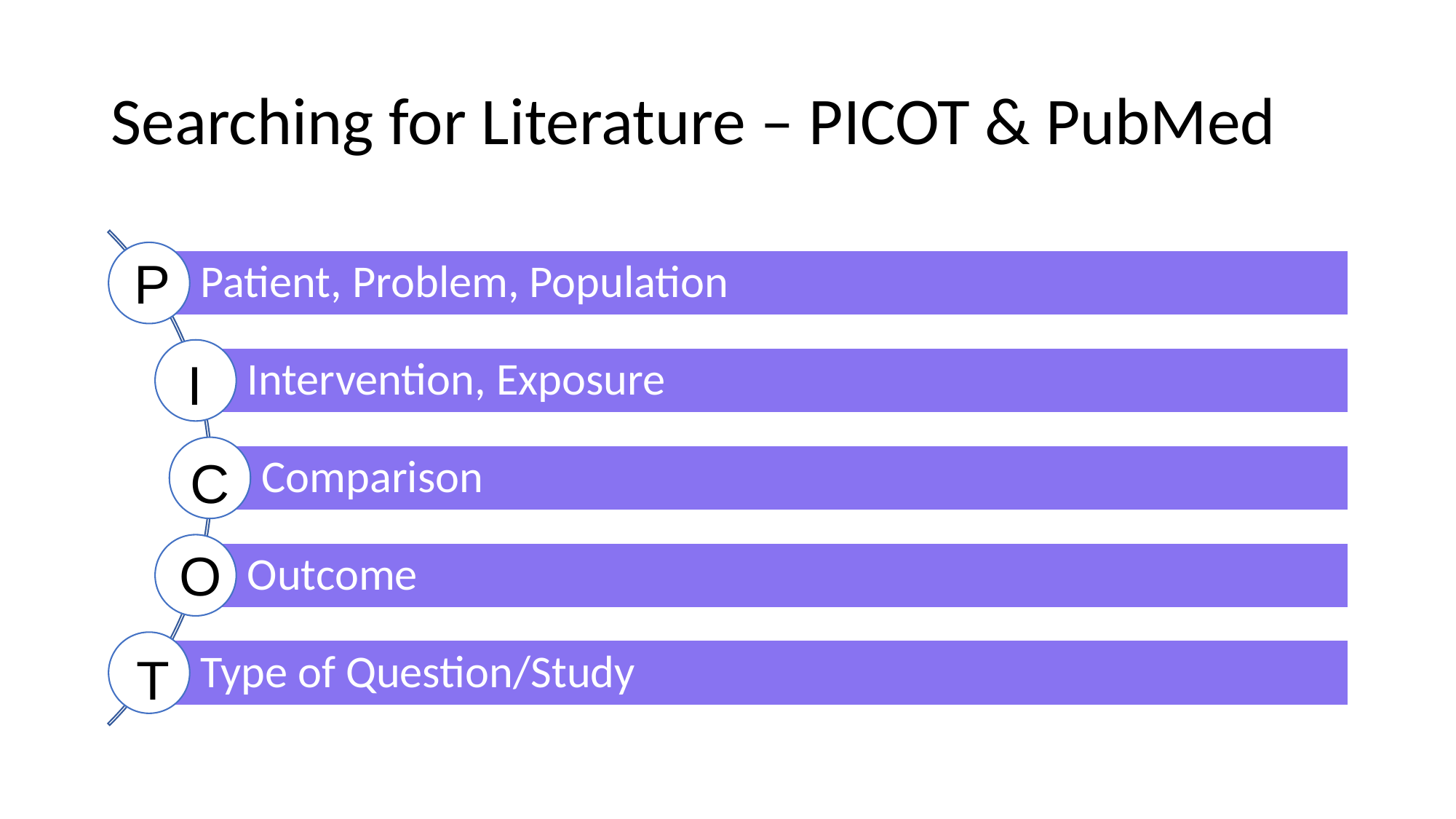

# Searching for Literature – PICOT & PubMed
Patient, Problem, Population
Intervention, Exposure
Comparison
Outcome
Type of Question/Study
P
I
C
O
T